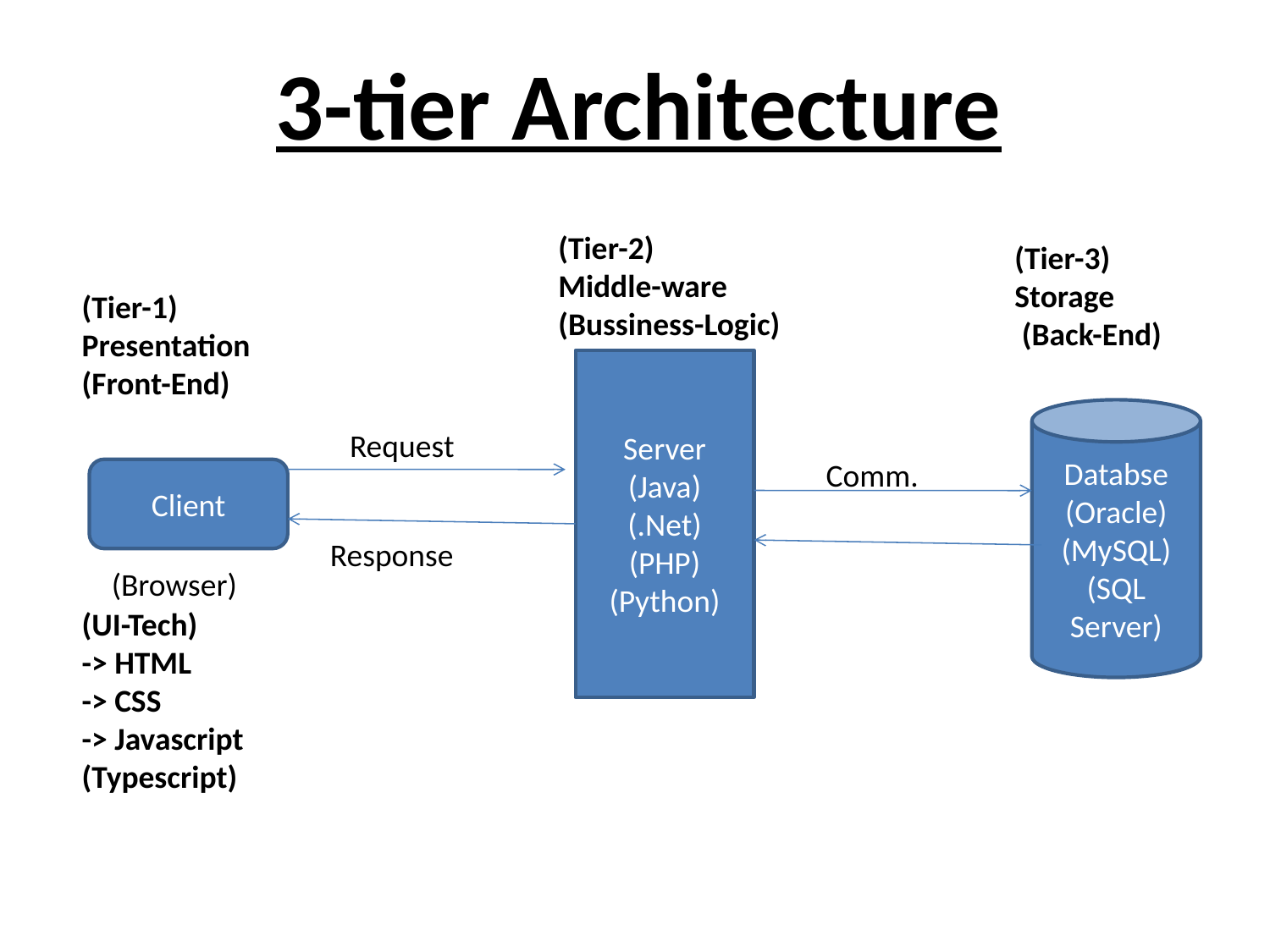

# 3-tier Architecture
(Tier-2)
Middle-ware
(Bussiness-Logic)
(Tier-3)
Storage
 (Back-End)
(Tier-1)
Presentation (Front-End)
Server
(Java)
(.Net)
(PHP)
(Python)
Databse
(Oracle)
(MySQL)
(SQL Server)
Request
Comm.
Client
Response
(Browser)
(UI-Tech)
-> HTML
-> CSS
-> Javascript
(Typescript)